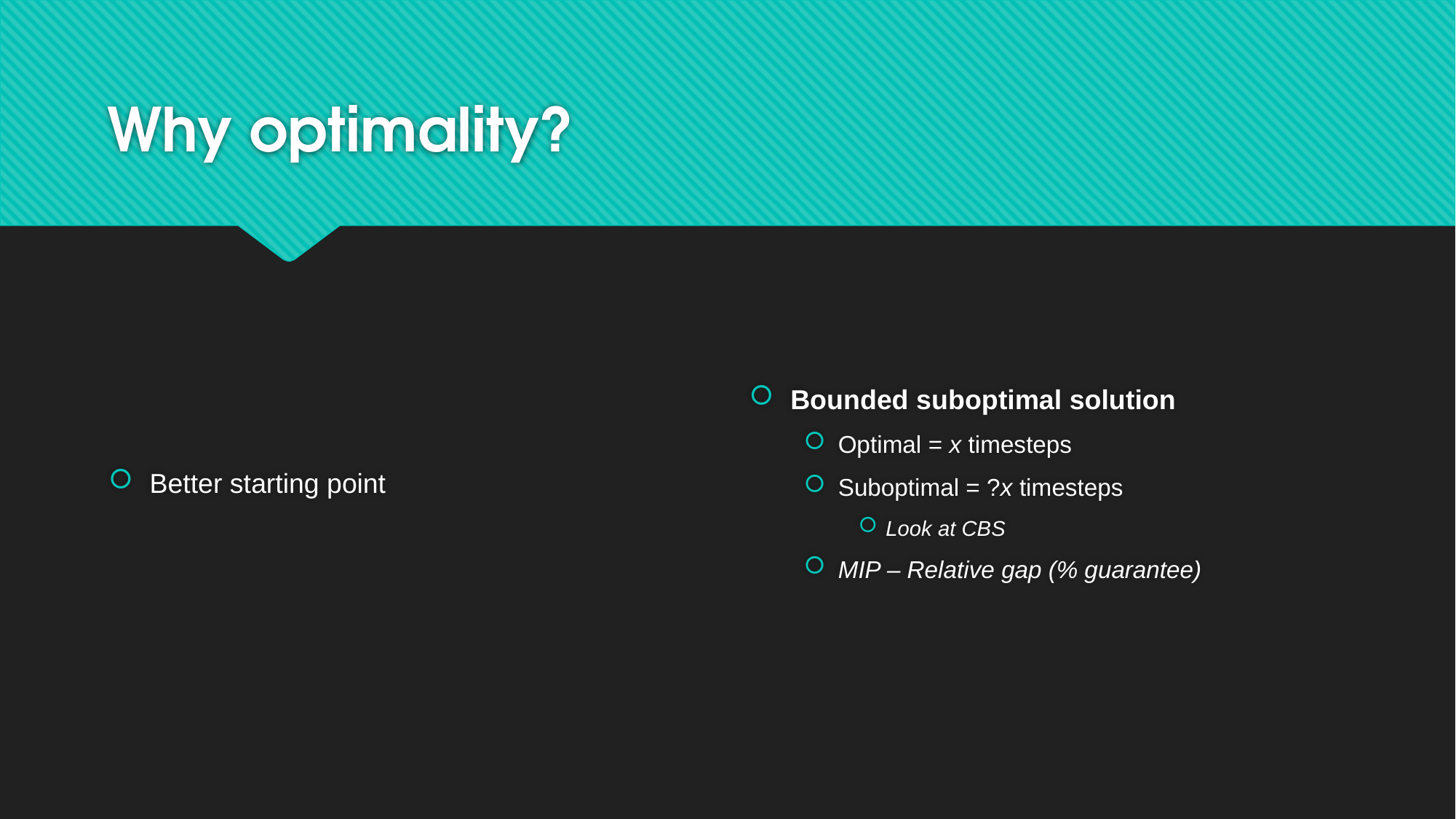

# Why optimality?
Better starting point
Bounded suboptimal solution
Optimal = x timesteps
Suboptimal = ?x timesteps
Look at CBS
MIP – Relative gap (% guarantee)